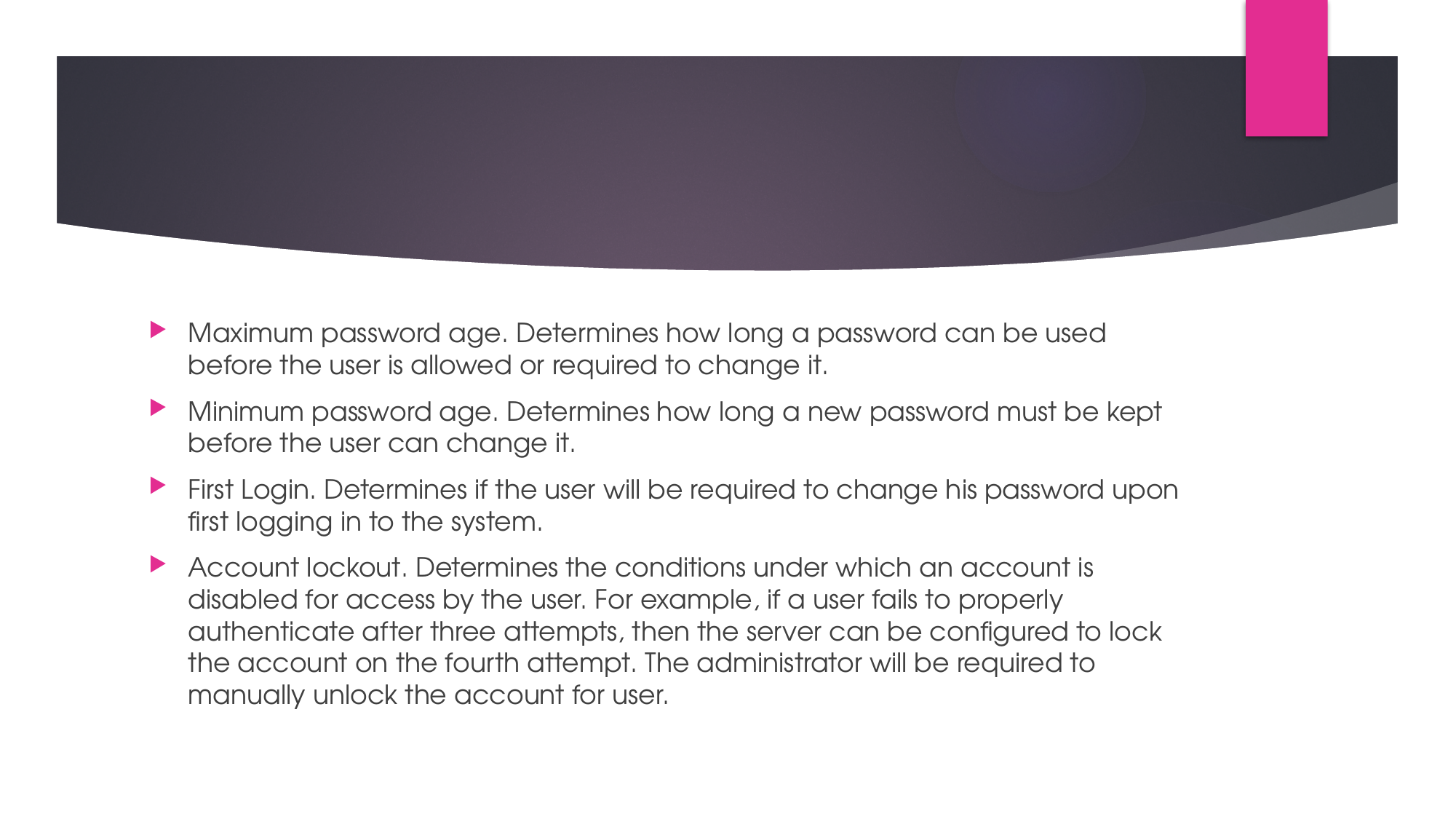

#
Maximum password age. Determines how long a password can be used before the user is allowed or required to change it.
Minimum password age. Determines how long a new password must be kept before the user can change it.
First Login. Determines if the user will be required to change his password upon first logging in to the system.
Account lockout. Determines the conditions under which an account is disabled for access by the user. For example, if a user fails to properly authenticate after three attempts, then the server can be configured to lock the account on the fourth attempt. The administrator will be required to manually unlock the account for user.